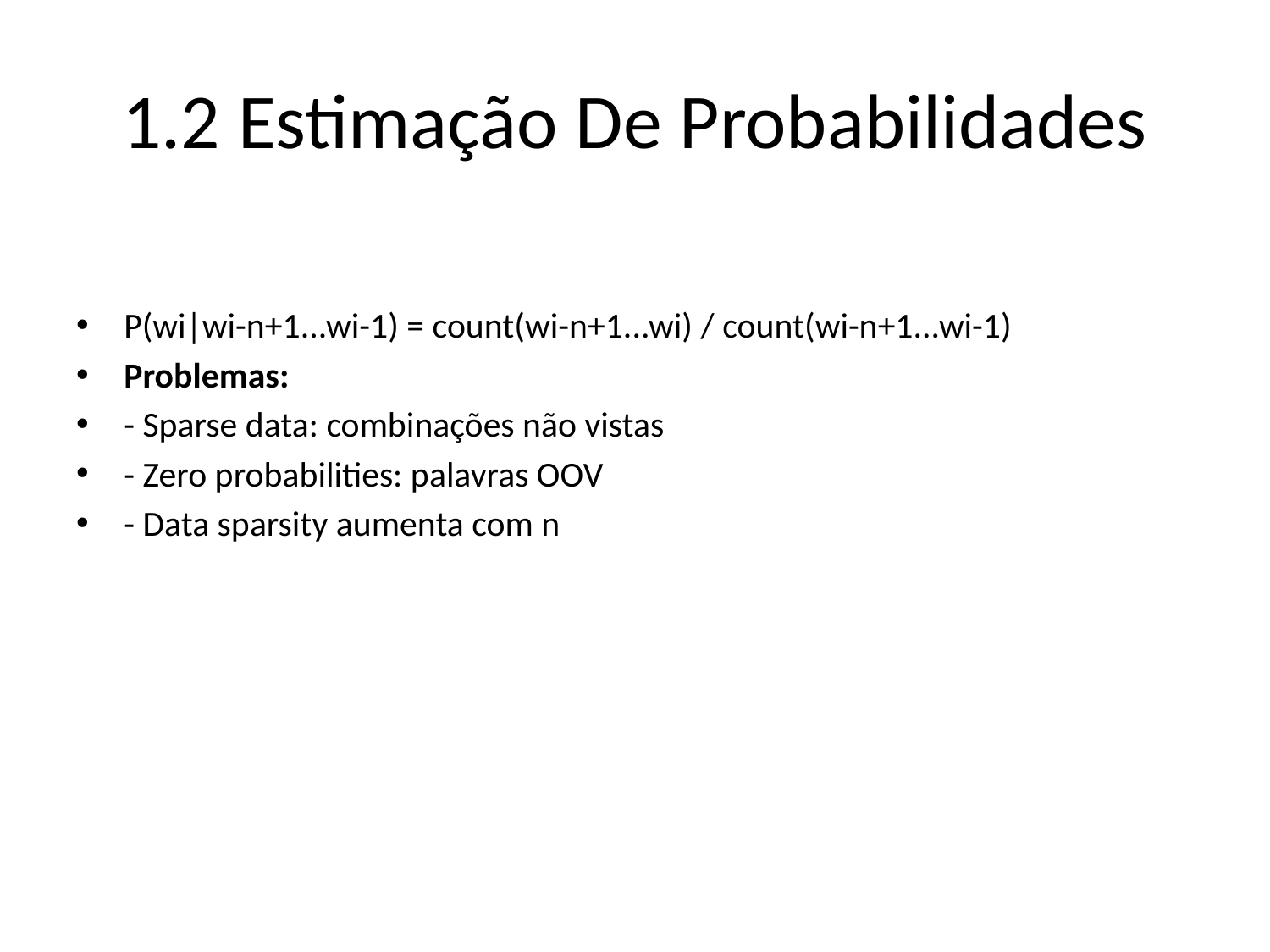

# 1.2 Estimação De Probabilidades

P(wi|wi-n+1...wi-1) = count(wi-n+1...wi) / count(wi-n+1...wi-1)
Problemas:
- Sparse data: combinações não vistas
- Zero probabilities: palavras OOV
- Data sparsity aumenta com n